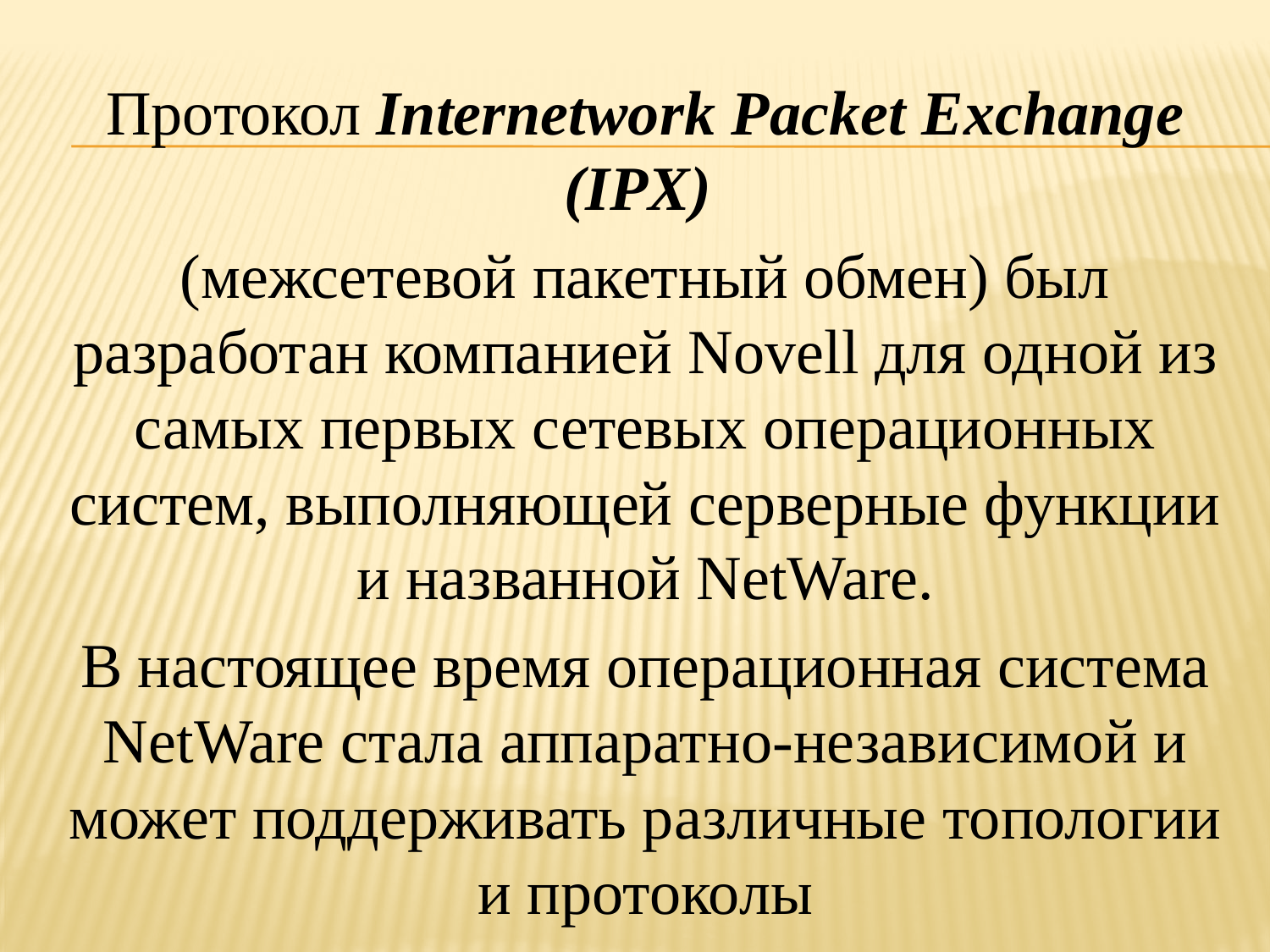

Протокол Internetwork Packet Exchange (IPX)
(межсетевой пакетный обмен) был разработан компанией Novell для одной из самых первых сетевых операционных систем, выполняющей серверные функции и названной NetWare.
В настоящее время операционная система NetWare стала аппаратно-независимой и может поддерживать различные топологии и протоколы